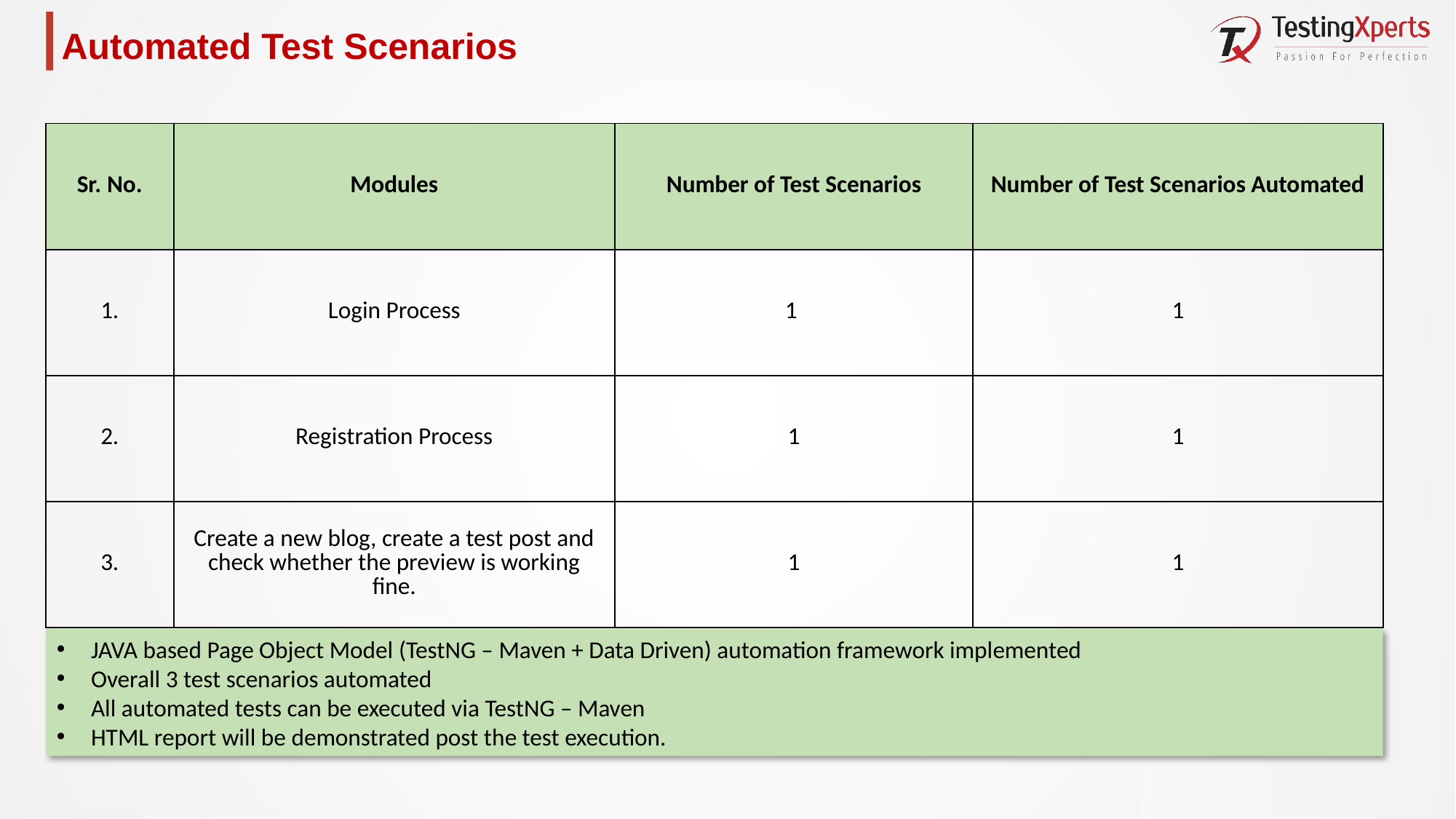

Automated Test Scenarios
| Sr. No. | Modules | Number of Test Scenarios | Number of Test Scenarios Automated |
| --- | --- | --- | --- |
| 1. | Login Process | 1 | 1 |
| 2. | Registration Process | 1 | 1 |
| 3. | Create a new blog, create a test post and check whether the preview is working fine. | 1 | 1 |
JAVA based Page Object Model (TestNG – Maven + Data Driven) automation framework implemented
Overall 3 test scenarios automated
All automated tests can be executed via TestNG – Maven
HTML report will be demonstrated post the test execution.